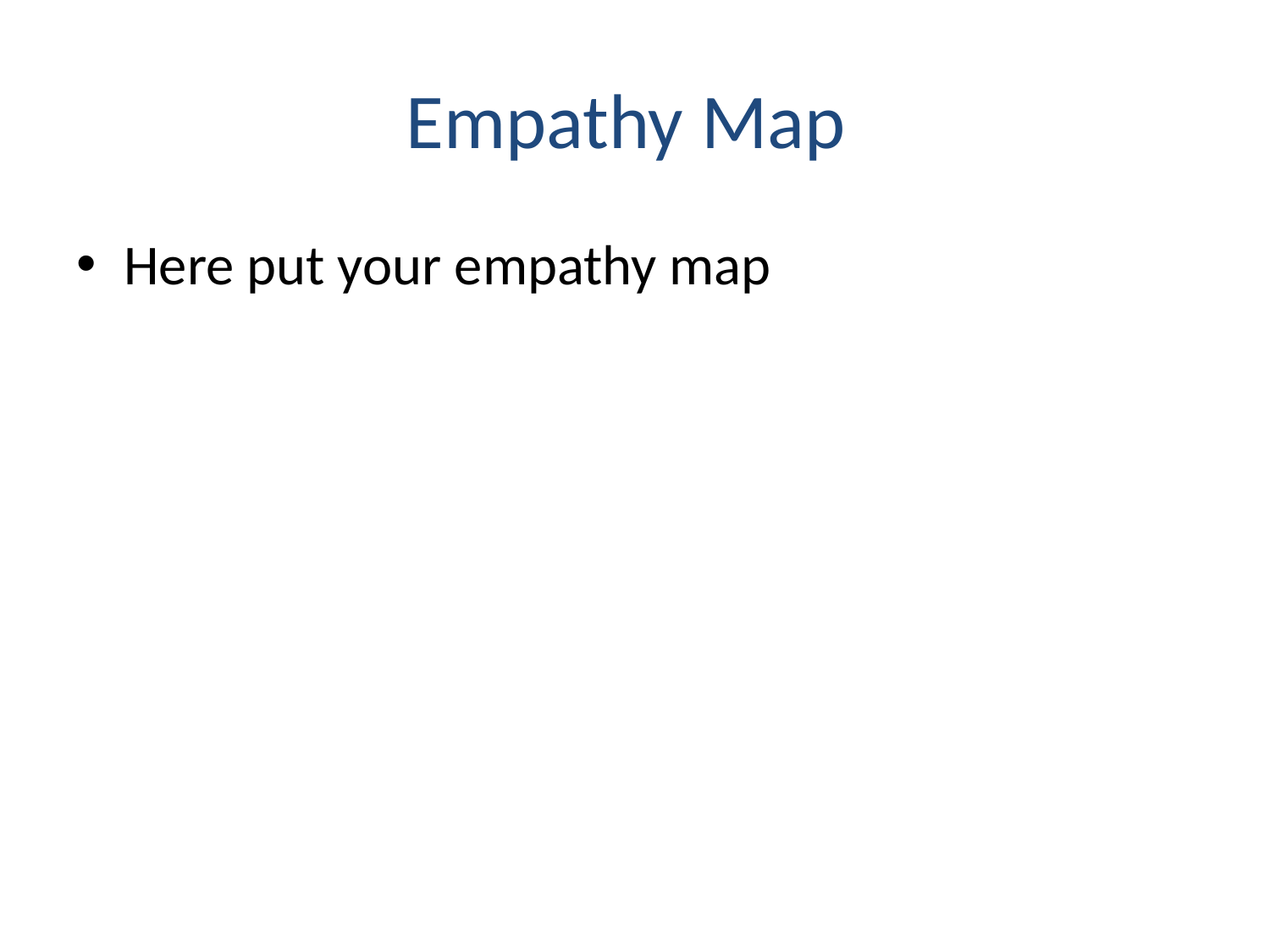

# Empathy Map
Here put your empathy map